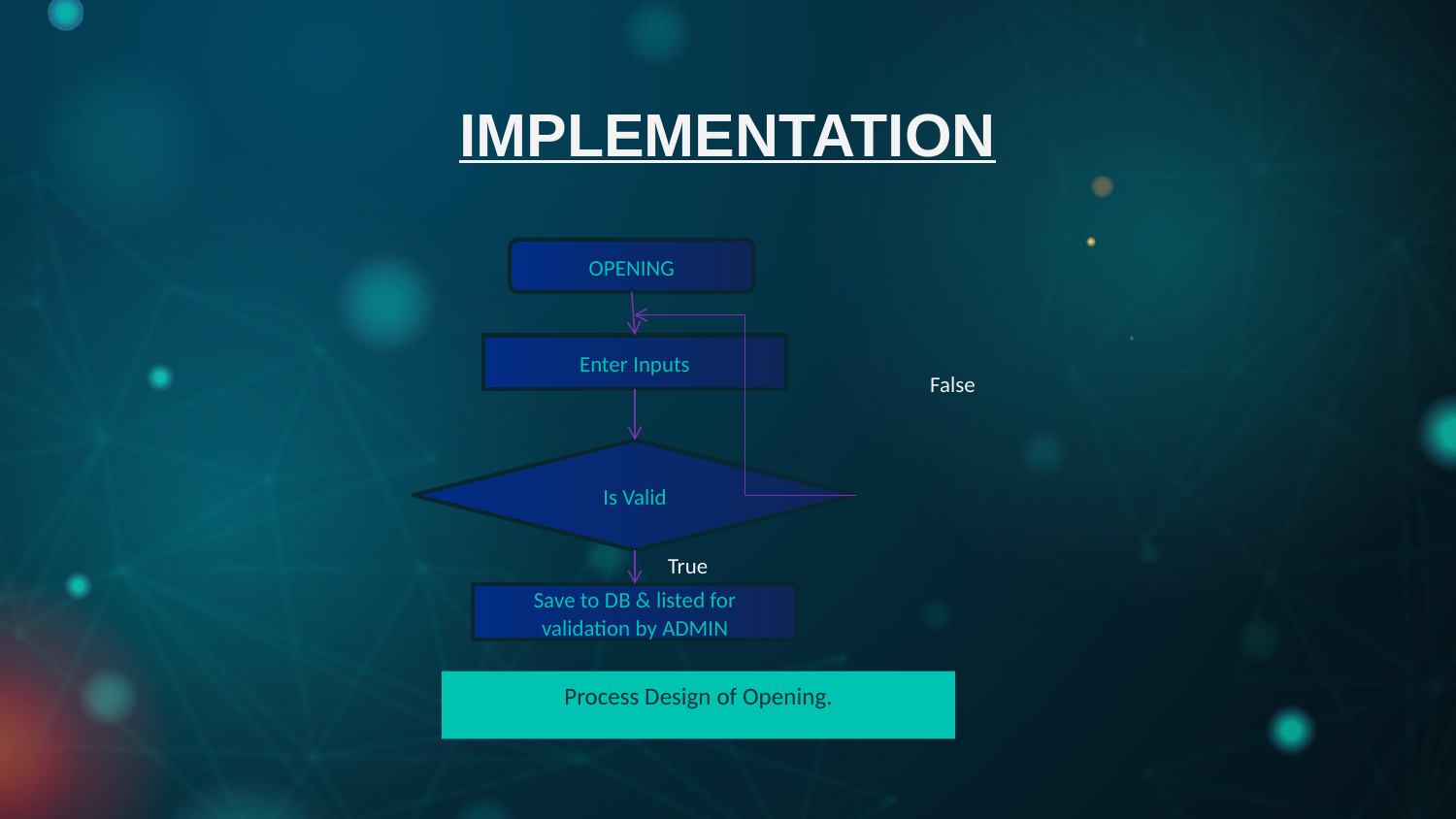

IMPLEMENTATION
OPENING
Enter Inputs
Is Valid
Save to DB & listed for validation by ADMIN
False

True
Process Design of Opening.